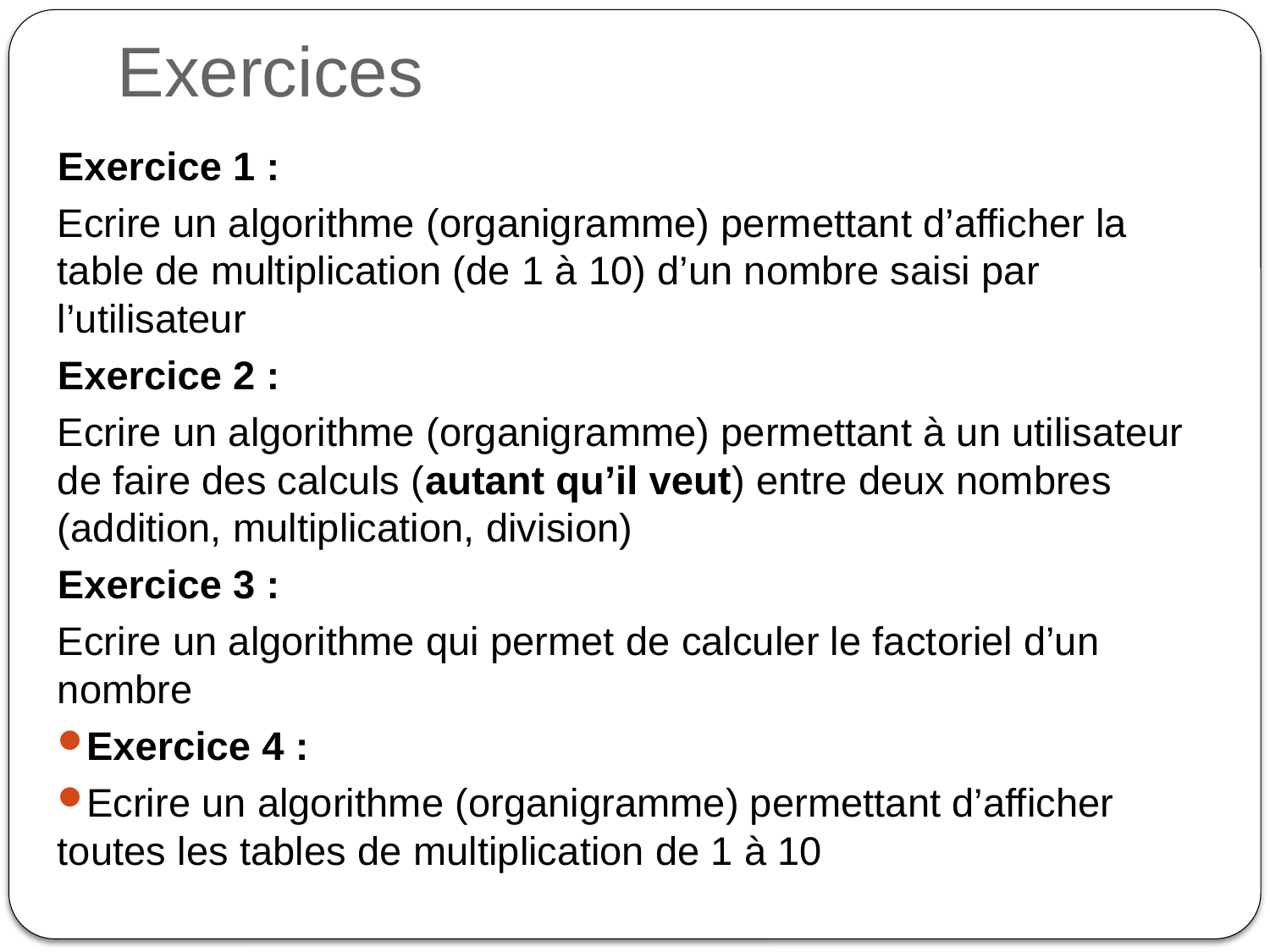

# Exercices
Exercice 1 :
Ecrire un algorithme (organigramme) permettant d’afficher la table de multiplication (de 1 à 10) d’un nombre saisi par l’utilisateur
Exercice 2 :
Ecrire un algorithme (organigramme) permettant à un utilisateur de faire des calculs (autant qu’il veut) entre deux nombres (addition, multiplication, division)
Exercice 3 :
Ecrire un algorithme qui permet de calculer le factoriel d’un nombre
Exercice 4 :
Ecrire un algorithme (organigramme) permettant d’afficher toutes les tables de multiplication de 1 à 10